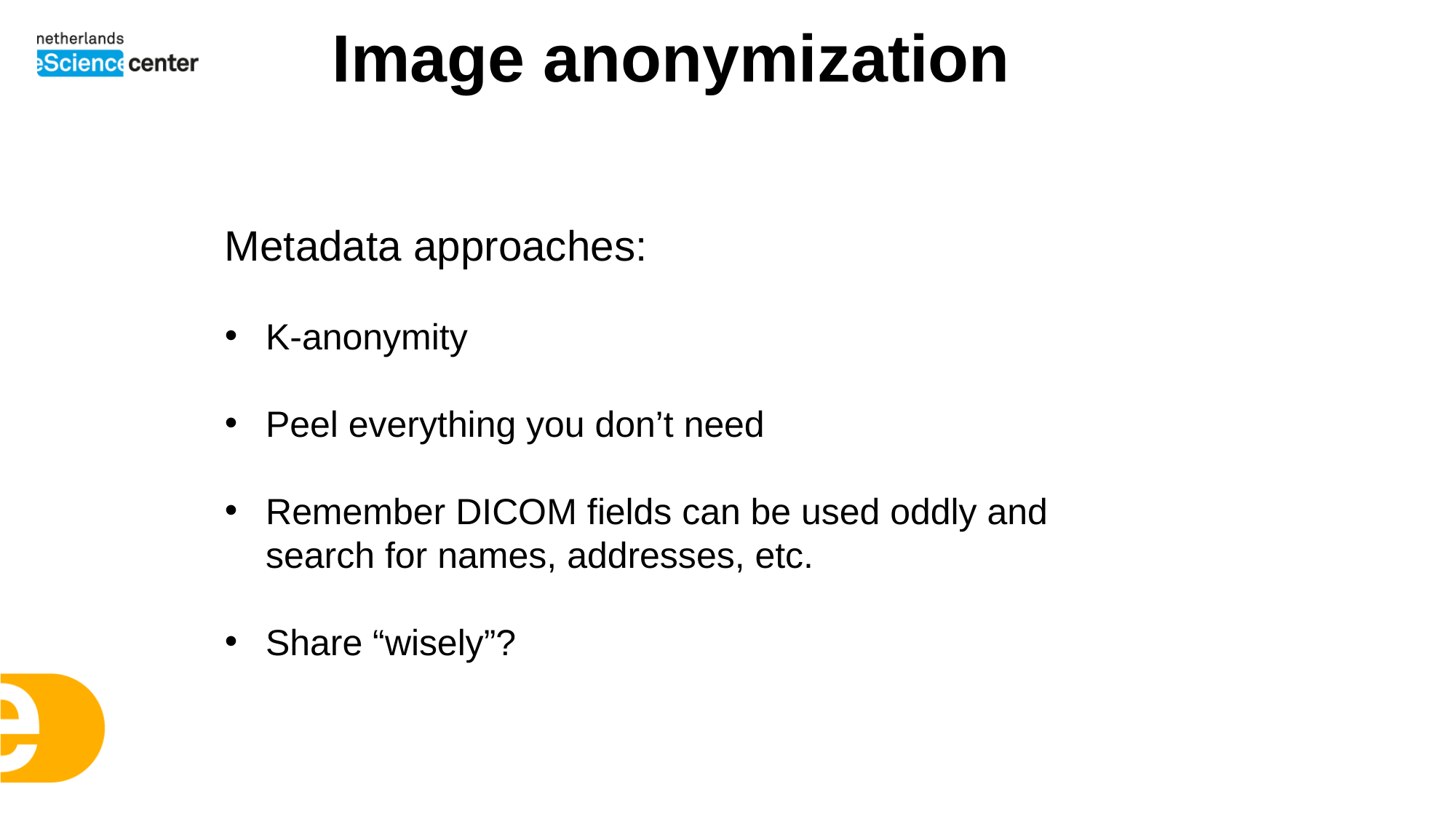

# Image anonymization

Metadata approaches:

K-anonymity

Peel everything you don’t need

Remember DICOM fields can be used oddly and search for names, addresses, etc.

Share “wisely”?